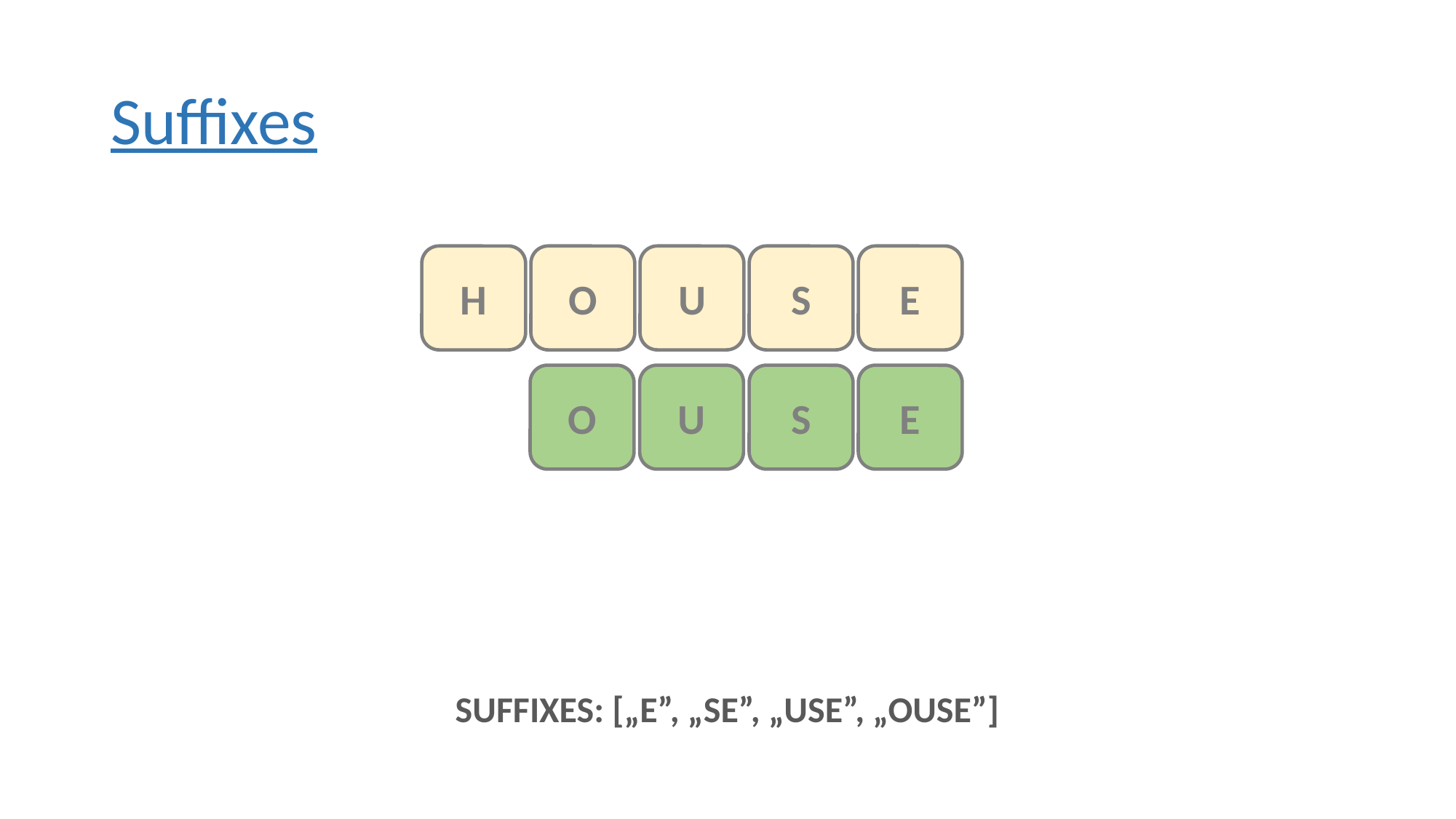

# Suffixes
E
H
O
U
S
O
U
E
S
SUFFIXES: [„E”, „SE”, „USE”, „OUSE”]